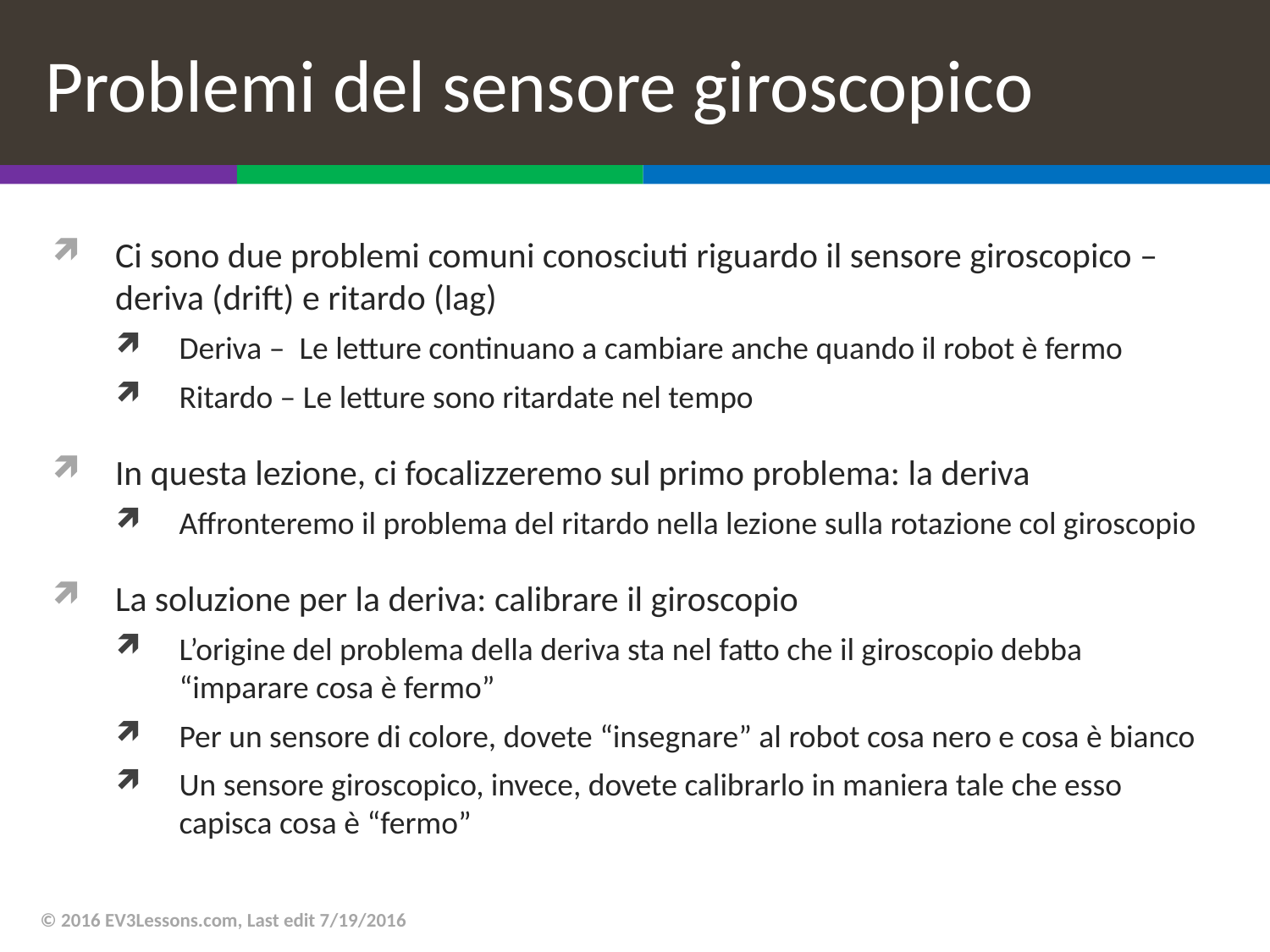

# Problemi del sensore giroscopico
Ci sono due problemi comuni conosciuti riguardo il sensore giroscopico – deriva (drift) e ritardo (lag)
Deriva –  Le letture continuano a cambiare anche quando il robot è fermo
Ritardo – Le letture sono ritardate nel tempo
In questa lezione, ci focalizzeremo sul primo problema: la deriva
Affronteremo il problema del ritardo nella lezione sulla rotazione col giroscopio
La soluzione per la deriva: calibrare il giroscopio
L’origine del problema della deriva sta nel fatto che il giroscopio debba “imparare cosa è fermo”
Per un sensore di colore, dovete “insegnare” al robot cosa nero e cosa è bianco
Un sensore giroscopico, invece, dovete calibrarlo in maniera tale che esso capisca cosa è “fermo”
© 2016 EV3Lessons.com, Last edit 7/19/2016